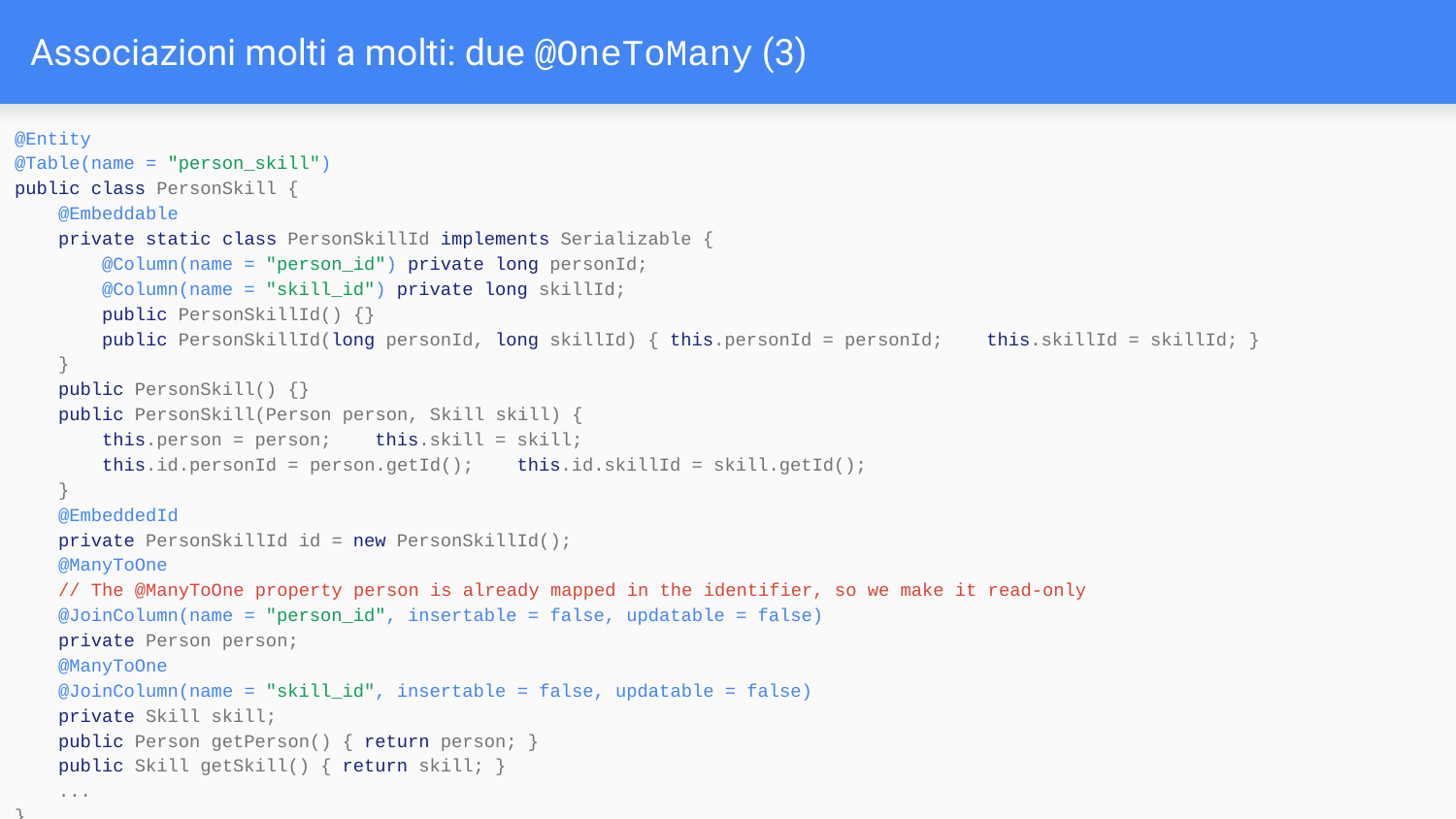

# Associazioni molti a molti: due @OneToMany (3)
@Entity
@Table(name = "person_skill")
public class PersonSkill {
    @Embeddable
    private static class PersonSkillId implements Serializable {
        @Column(name = "person_id") private long personId;
        @Column(name = "skill_id") private long skillId;
        public PersonSkillId() {}
        public PersonSkillId(long personId, long skillId) { this.personId = personId;    this.skillId = skillId; }
    }
    public PersonSkill() {}
    public PersonSkill(Person person, Skill skill) {
        this.person = person;    this.skill = skill;
        this.id.personId = person.getId();    this.id.skillId = skill.getId();
    }
    @EmbeddedId
    private PersonSkillId id = new PersonSkillId();
    @ManyToOne
    // The @ManyToOne property person is already mapped in the identifier, so we make it read-only
    @JoinColumn(name = "person_id", insertable = false, updatable = false)
    private Person person;
    @ManyToOne
    @JoinColumn(name = "skill_id", insertable = false, updatable = false)
    private Skill skill;
    public Person getPerson() { return person; }
    public Skill getSkill() { return skill; }
    ...
}